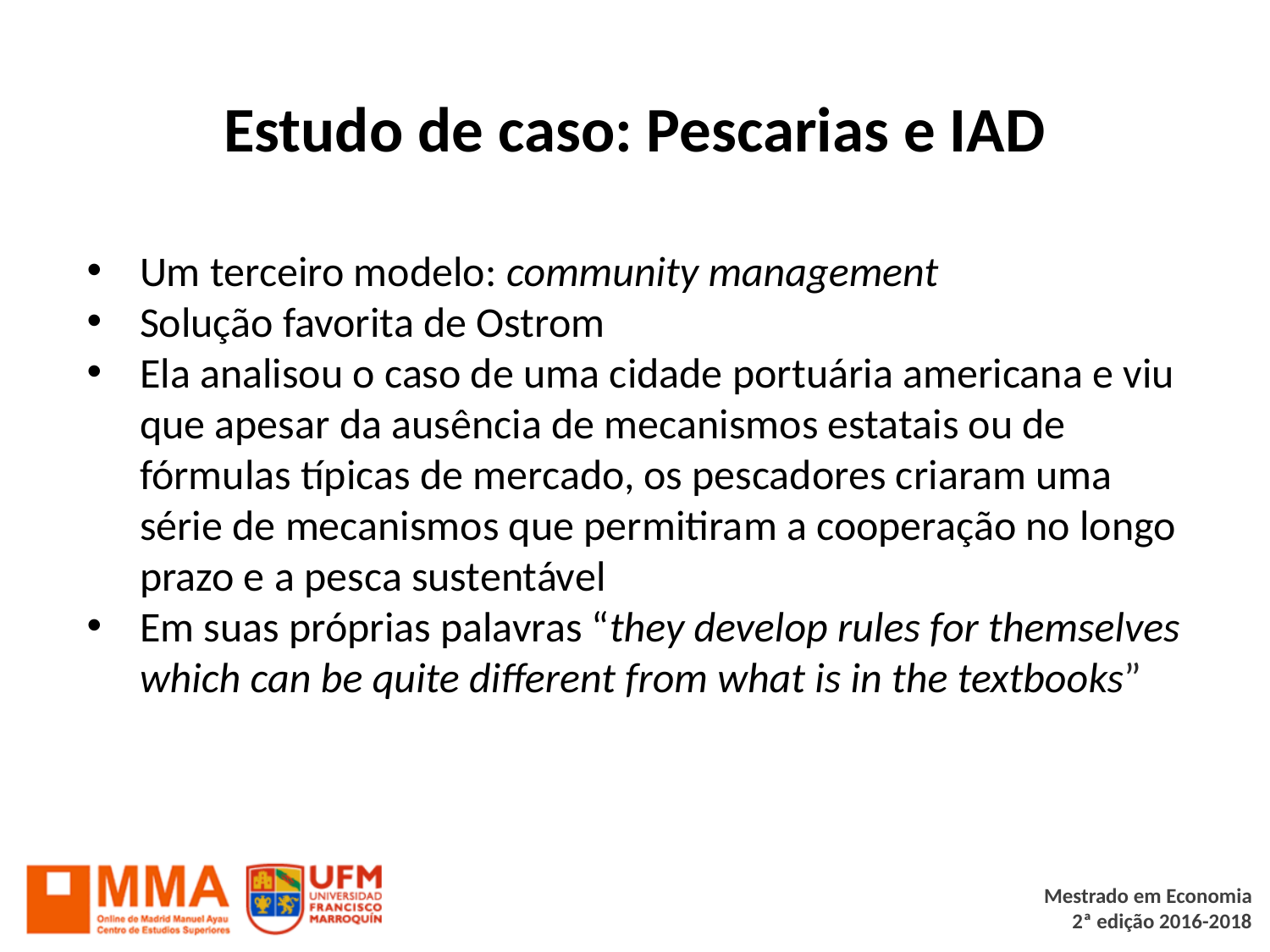

# Estudo de caso: Pescarias e IAD
Um terceiro modelo: community management
Solução favorita de Ostrom
Ela analisou o caso de uma cidade portuária americana e viu que apesar da ausência de mecanismos estatais ou de fórmulas típicas de mercado, os pescadores criaram uma série de mecanismos que permitiram a cooperação no longo prazo e a pesca sustentável
Em suas próprias palavras “they develop rules for themselves which can be quite different from what is in the textbooks”